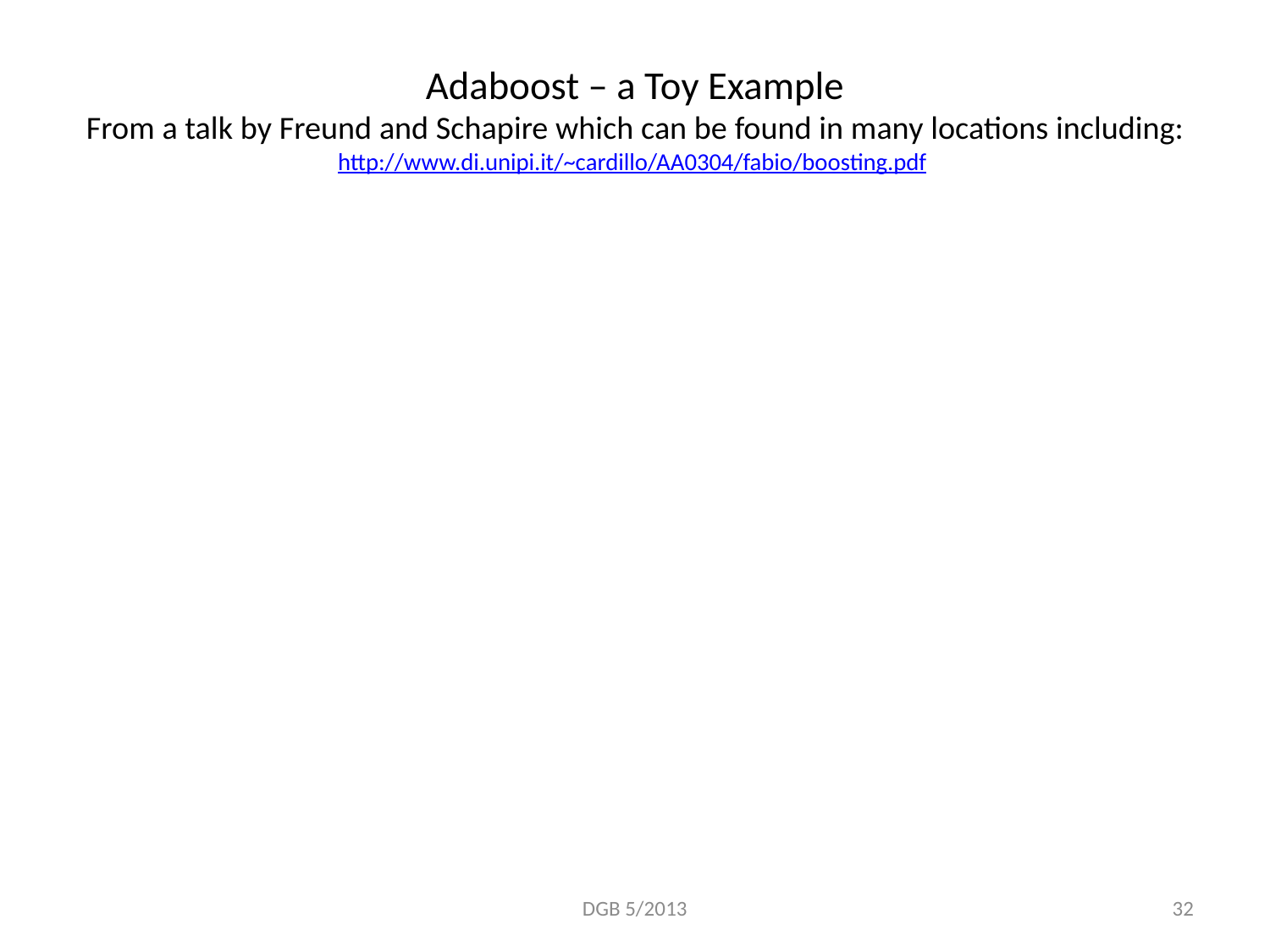

# Adaboost – a Toy Example From a talk by Freund and Schapire which can be found in many locations including: http://www.di.unipi.it/~cardillo/AA0304/fabio/boosting.pdf
DGB 5/2013
32